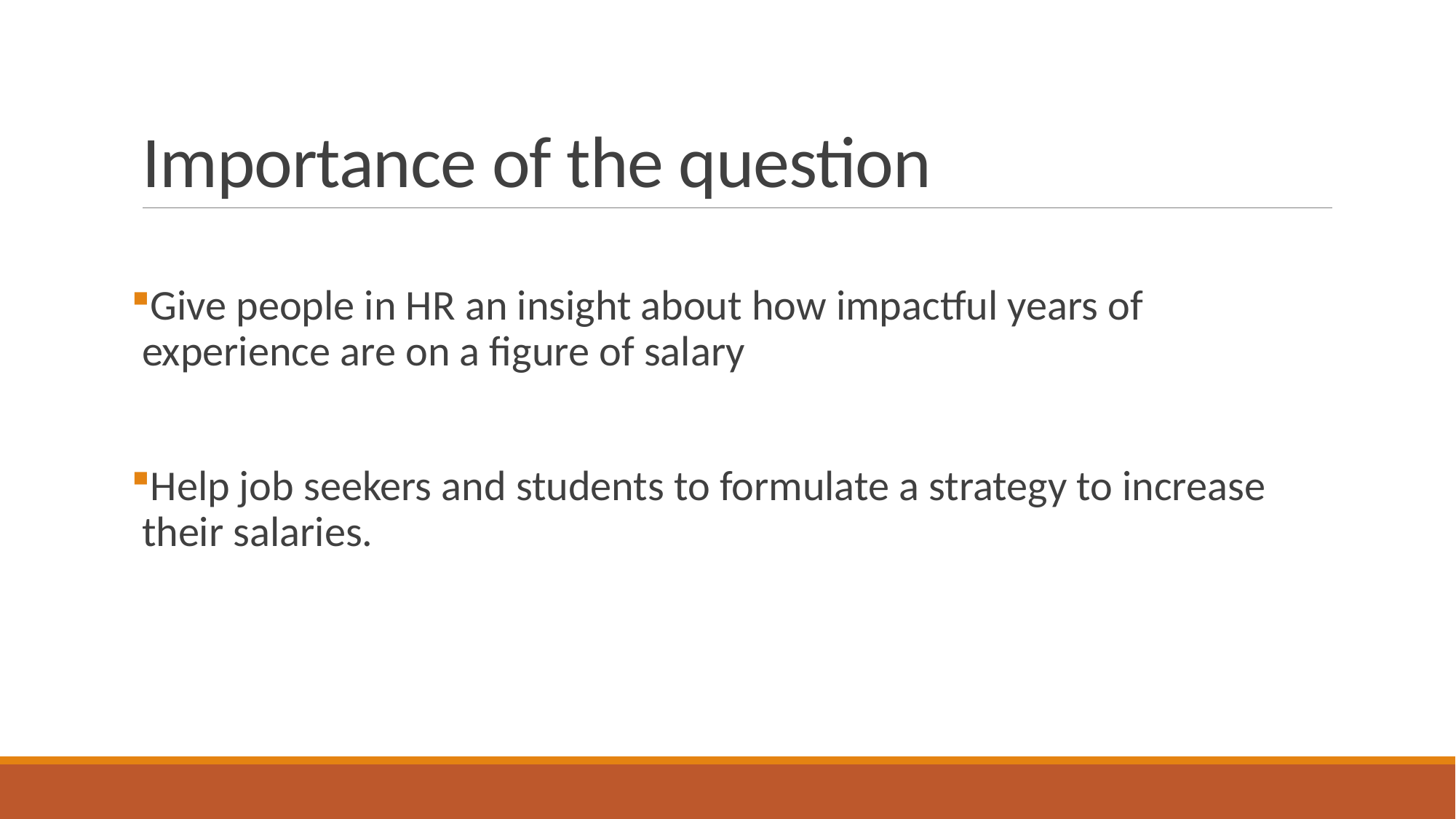

# Importance of the question

Give people in HR an insight about how impactful years of experience are on a figure of salary

Help job seekers and students to formulate a strategy to increase their salaries.